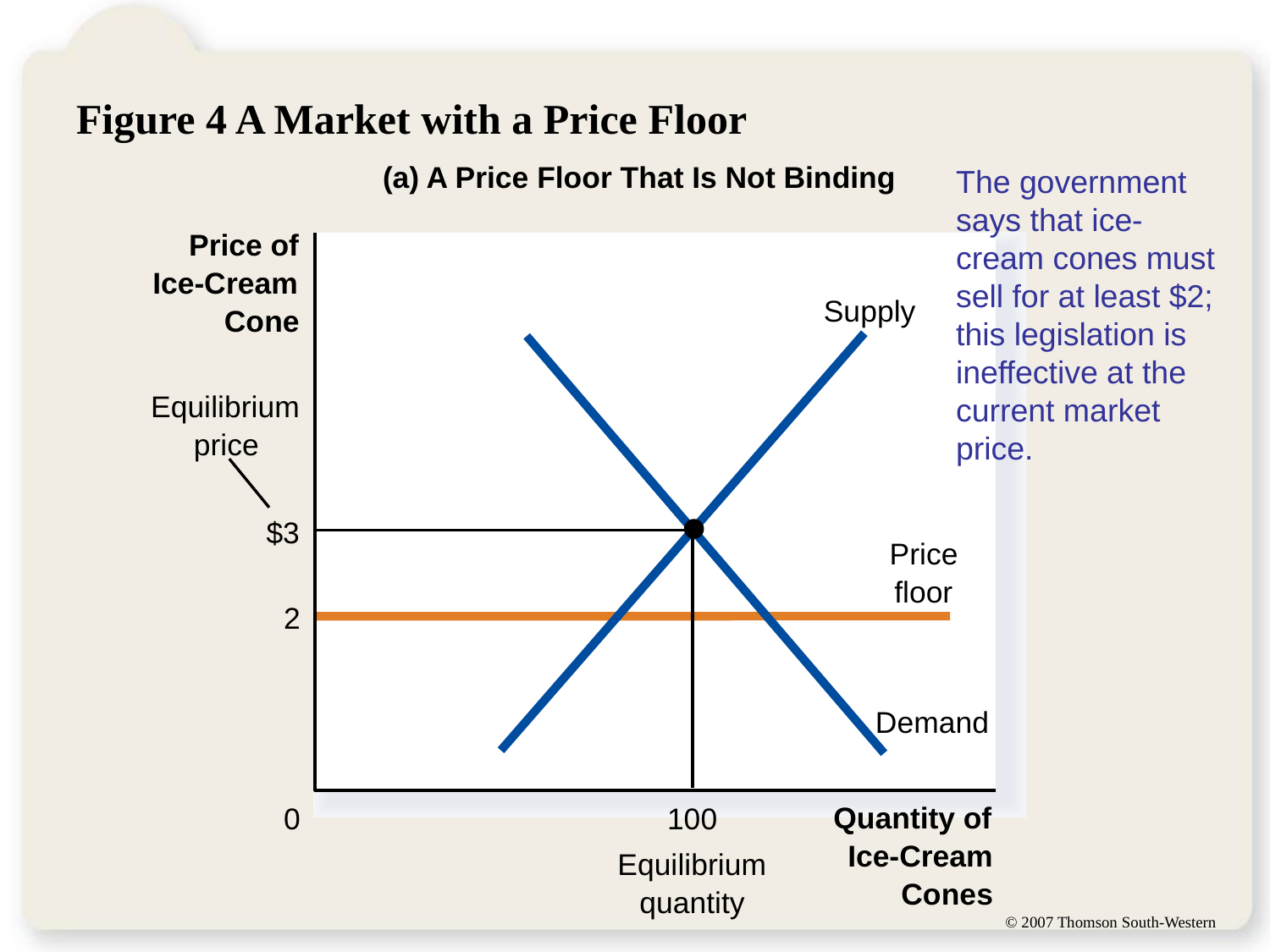

# Figure 4 A Market with a Price Floor
The government says that ice-cream cones must sell for at least $2; this legislation is ineffective at the current market price.
(a) A Price Floor That Is Not Binding
Price of

Ice-Cream
Supply
Cone
Demand
Equilibrium
price
$3

100
Price
floor
2
Quantity of
0
Ice-Cream
Equilibrium
quantity
Cones